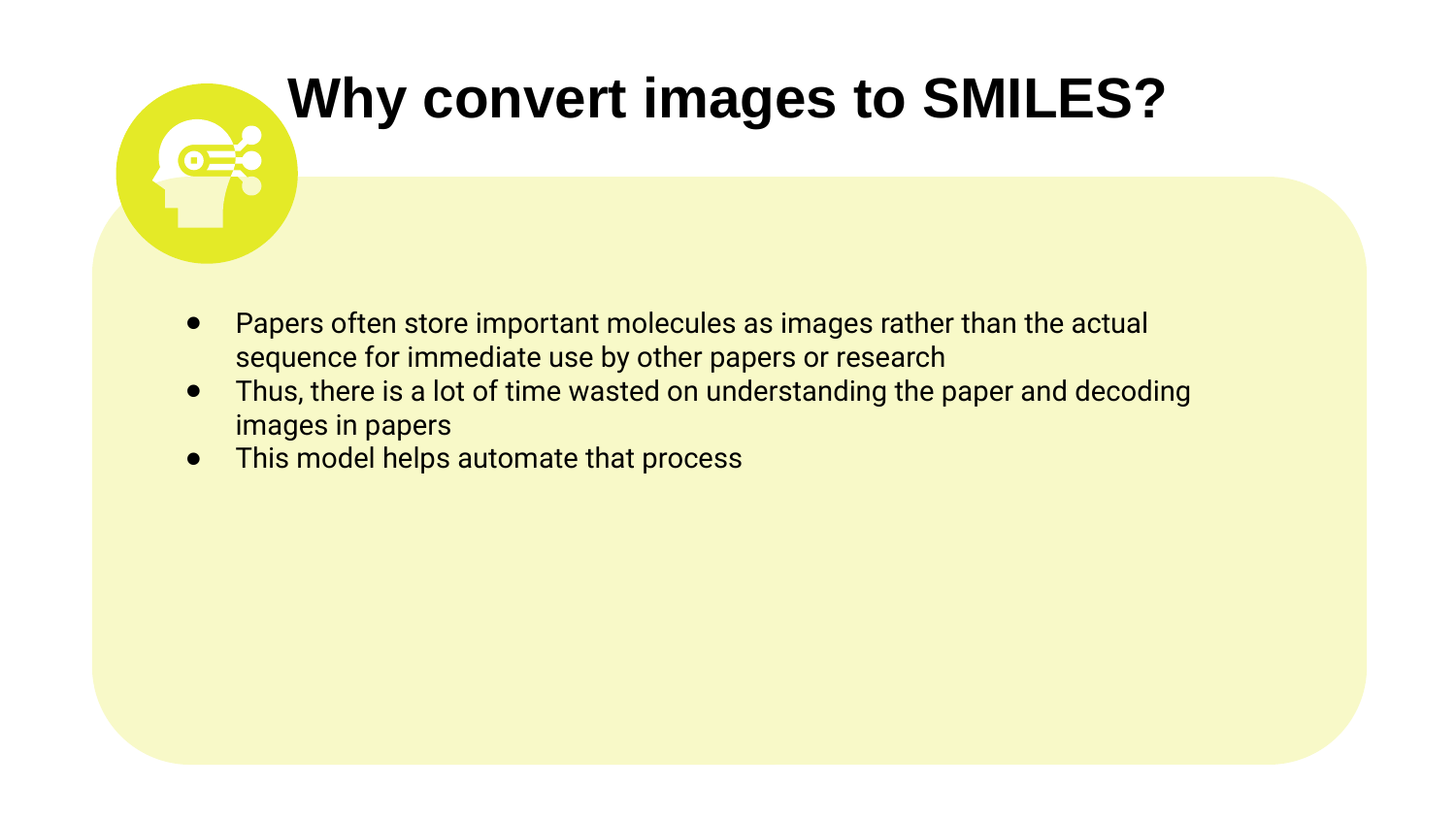

# Why convert images to SMILES?

Papers often store important molecules as images rather than the actual sequence for immediate use by other papers or research
Thus, there is a lot of time wasted on understanding the paper and decoding images in papers
This model helps automate that process